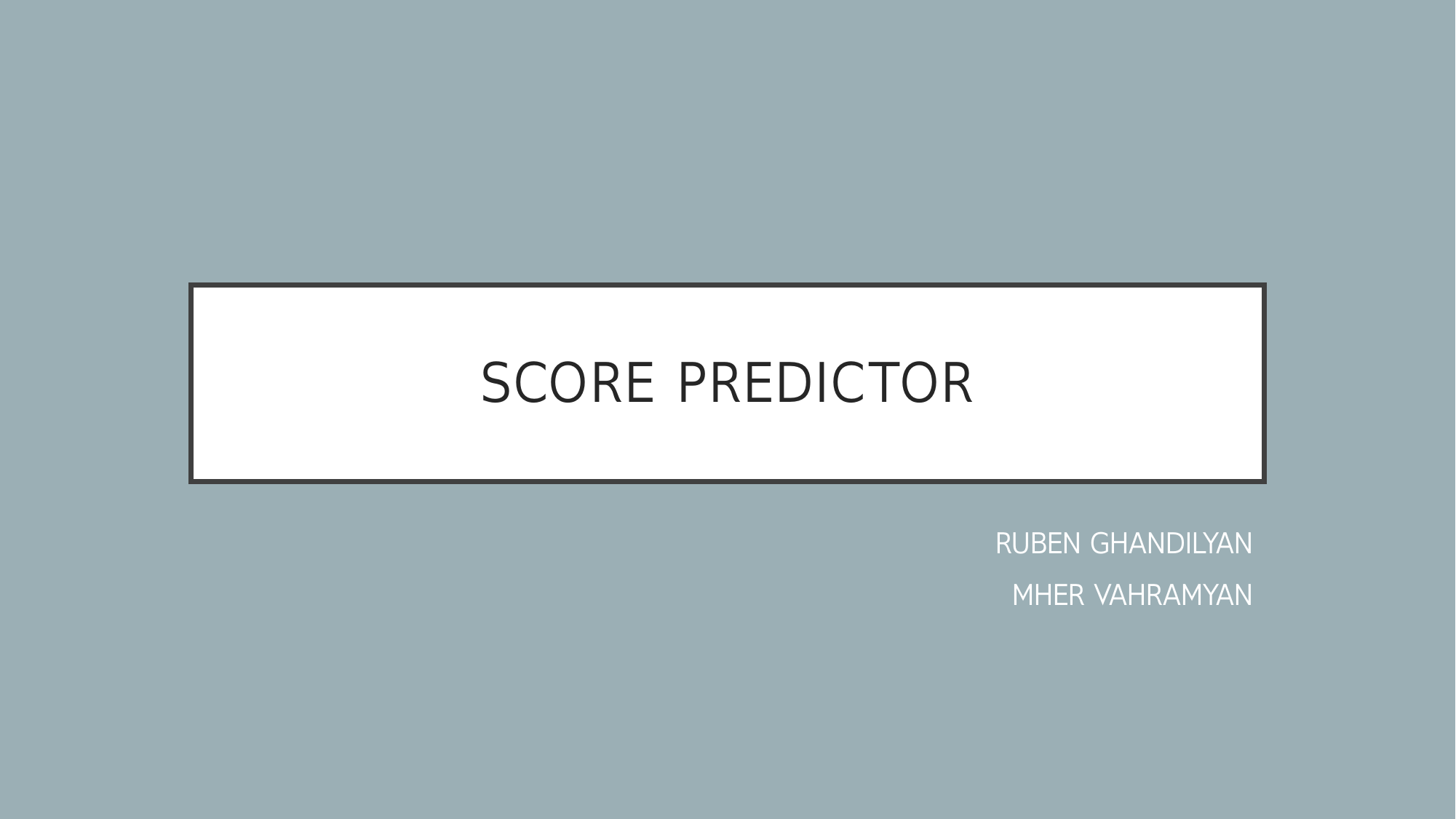

# Score Predictor
RUBEN GHANDILYAN
MHER VAHRAMYAN